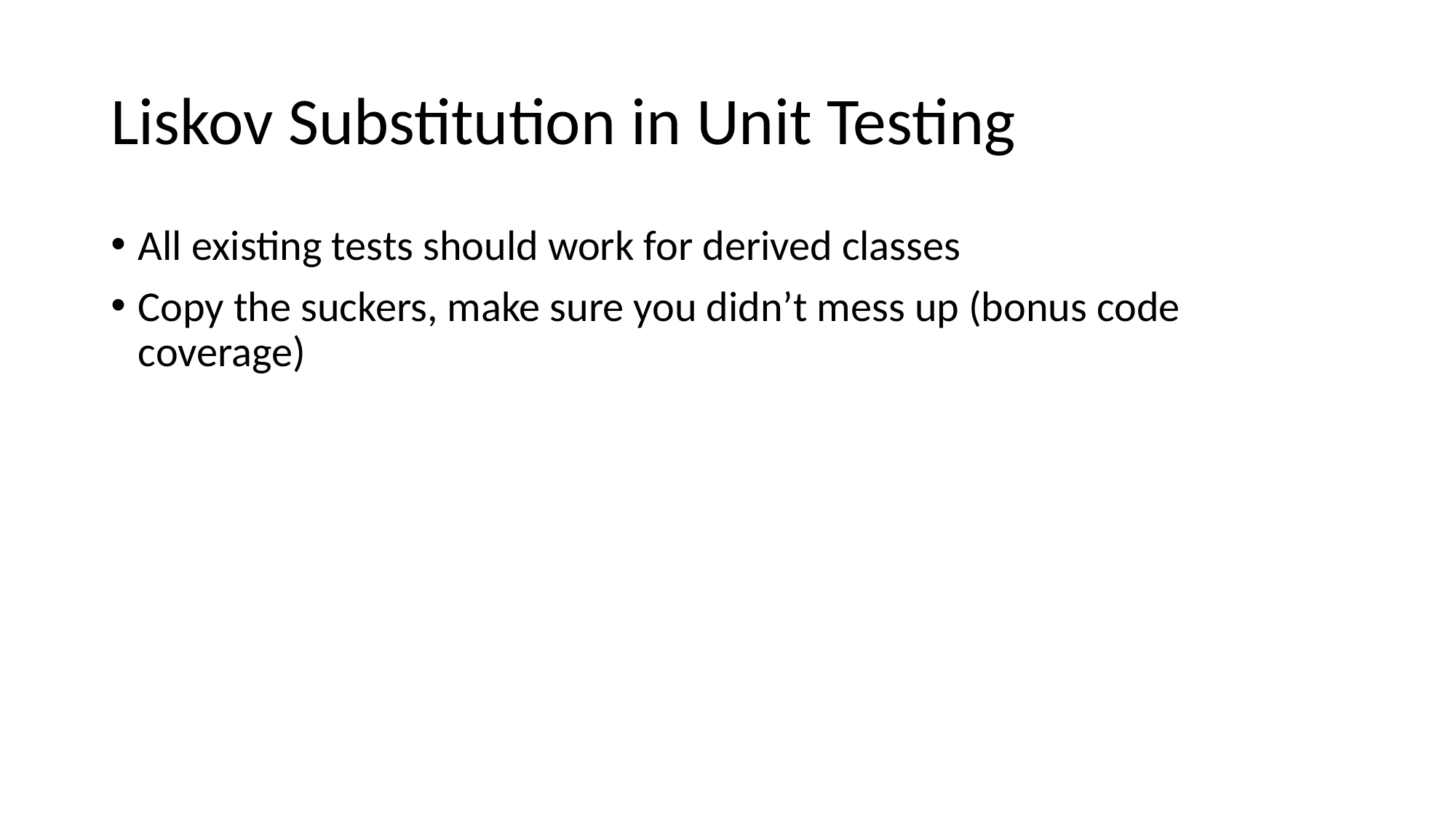

# Liskov Substitution in Unit Testing
All existing tests should work for derived classes
Copy the suckers, make sure you didn’t mess up (bonus code coverage)